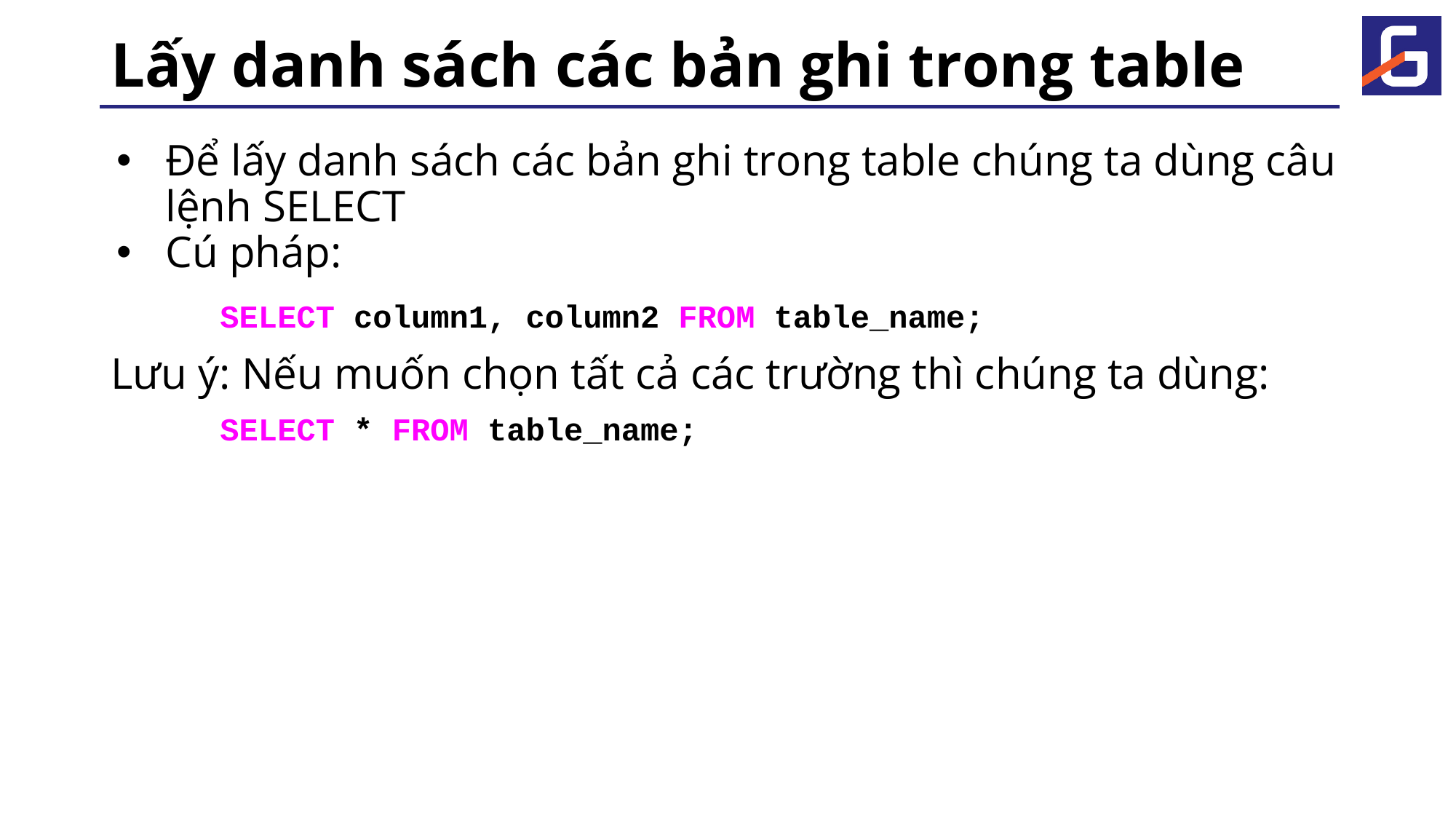

# Lấy danh sách các bản ghi trong table
Để lấy danh sách các bản ghi trong table chúng ta dùng câu lệnh SELECT
Cú pháp:
	SELECT column1, column2 FROM table_name;
Lưu ý: Nếu muốn chọn tất cả các trường thì chúng ta dùng:
	SELECT * FROM table_name;